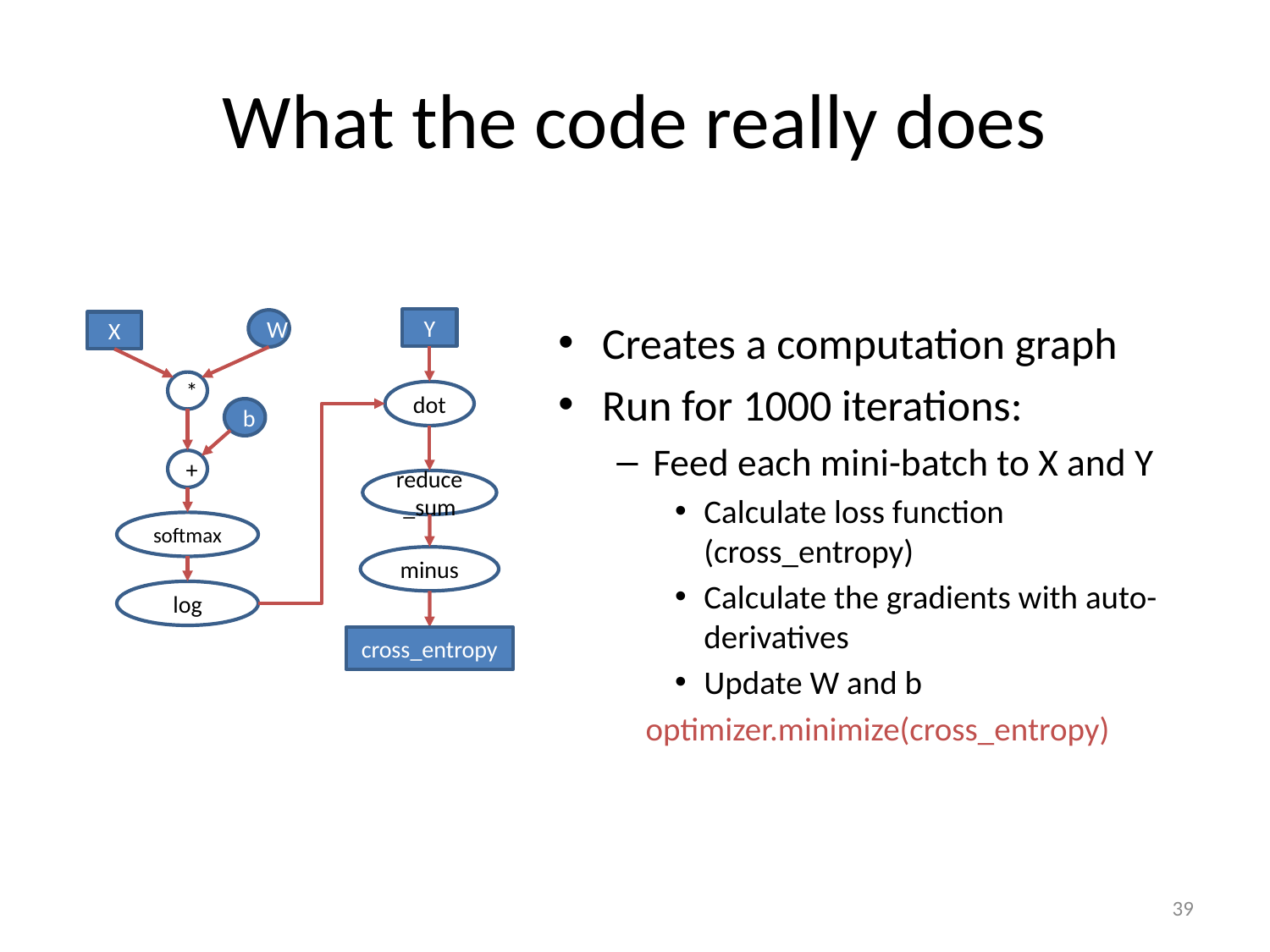

# What the code really does
Y
W
X
*
dot
b
+
reduce_sum
softmax
minus
log
cross_entropy
Creates a computation graph
Run for 1000 iterations:
Feed each mini-batch to X and Y
Calculate loss function (cross_entropy)
Calculate the gradients with auto-derivatives
Update W and b
optimizer.minimize(cross_entropy)

39